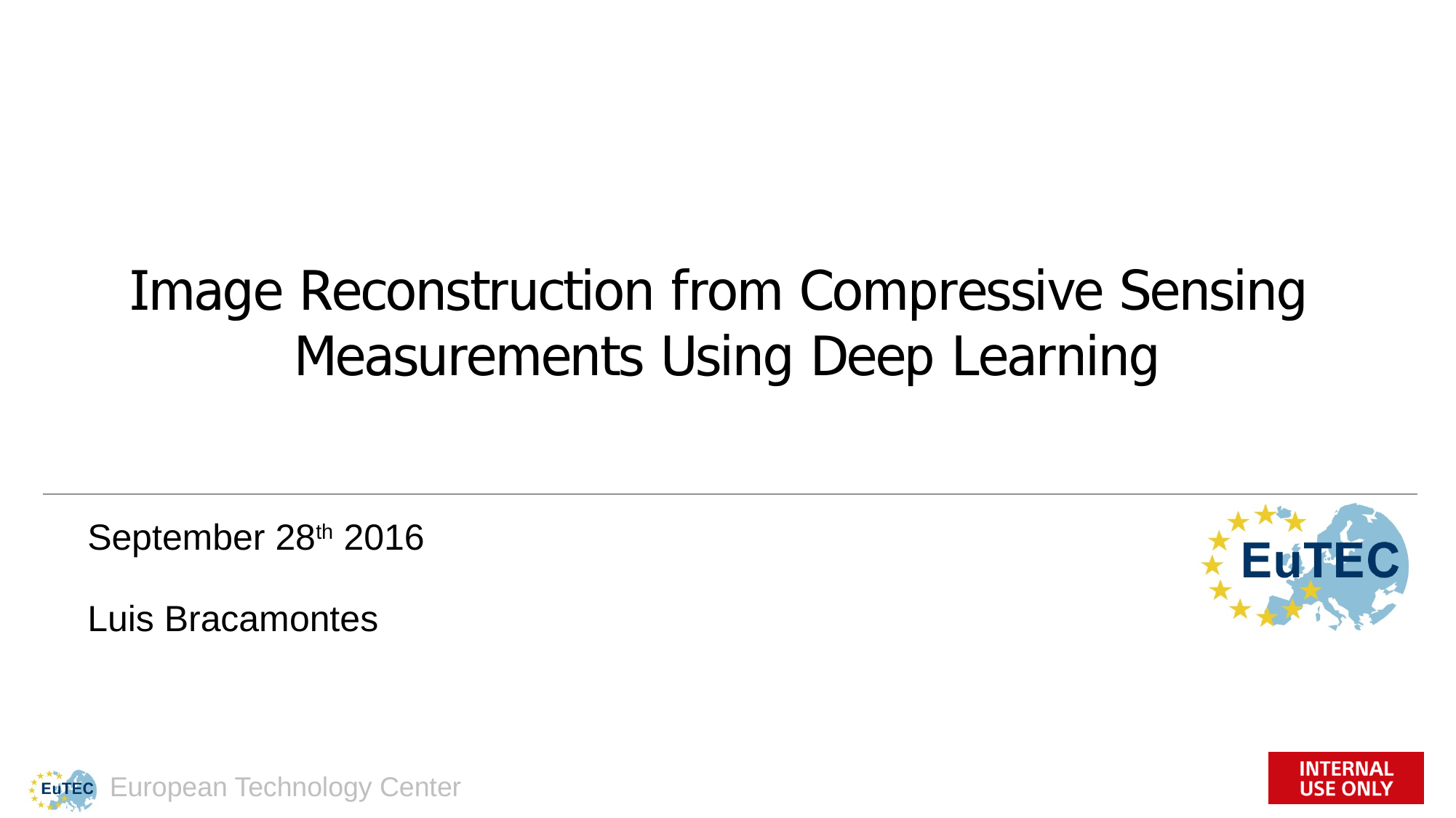

# Image Reconstruction from Compressive Sensing Measurements Using Deep Learning
September 28th 2016
Luis Bracamontes